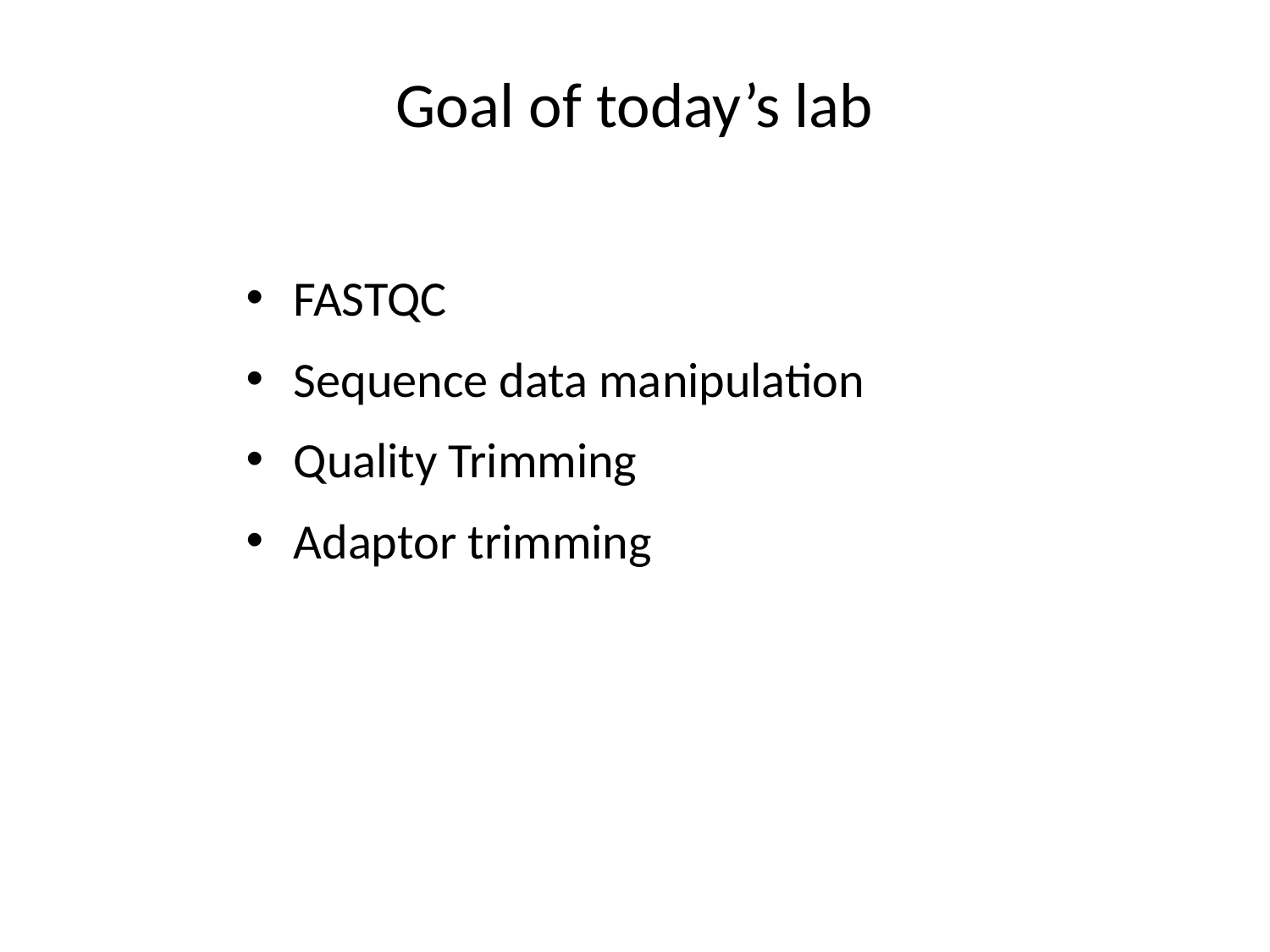

# Goal of today’s lab
FASTQC
Sequence data manipulation
Quality Trimming
Adaptor trimming